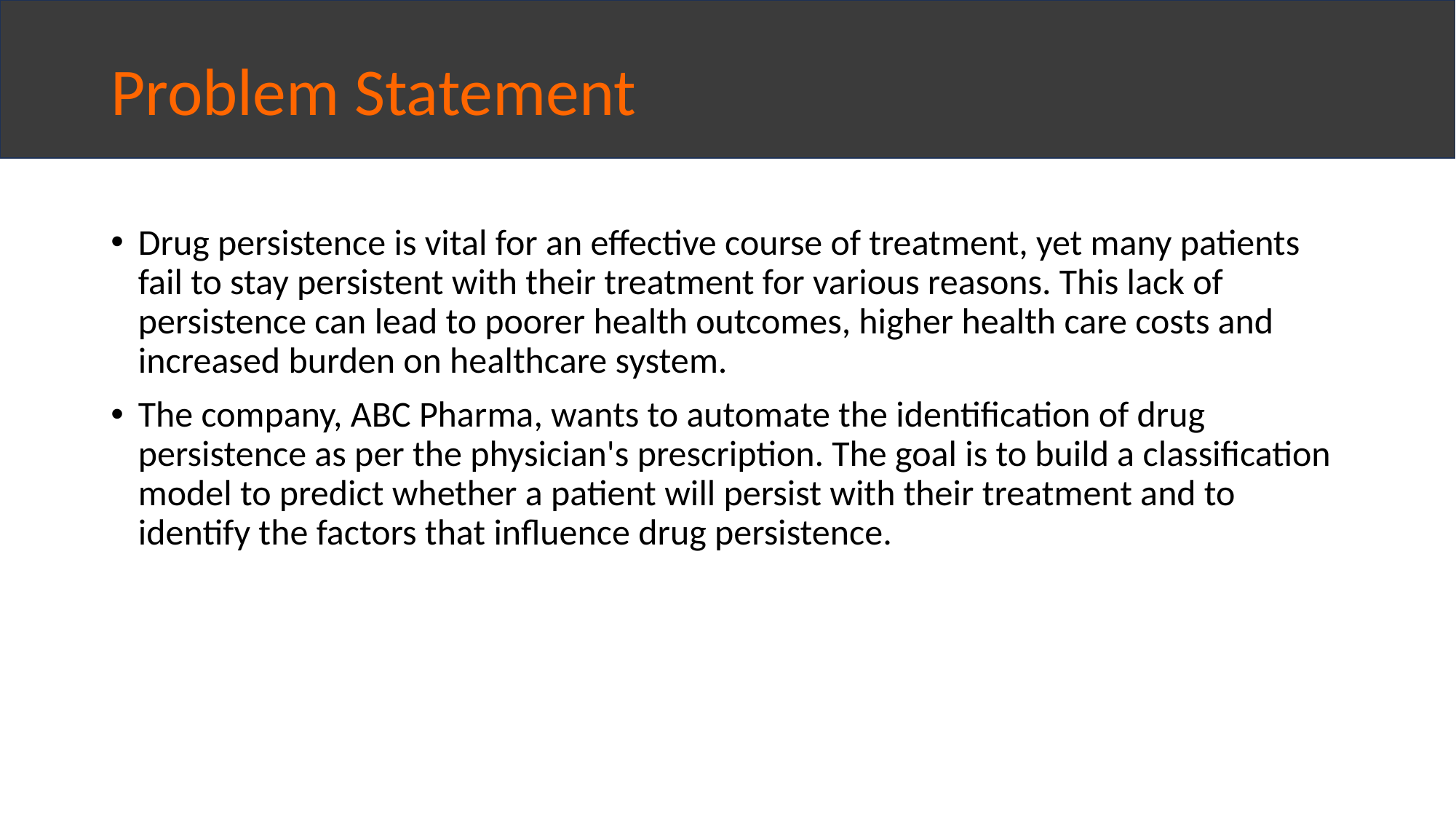

# Problem Statement
Drug persistence is vital for an effective course of treatment, yet many patients fail to stay persistent with their treatment for various reasons. This lack of persistence can lead to poorer health outcomes, higher health care costs and increased burden on healthcare system.
The company, ABC Pharma, wants to automate the identification of drug persistence as per the physician's prescription. The goal is to build a classification model to predict whether a patient will persist with their treatment and to identify the factors that influence drug persistence.